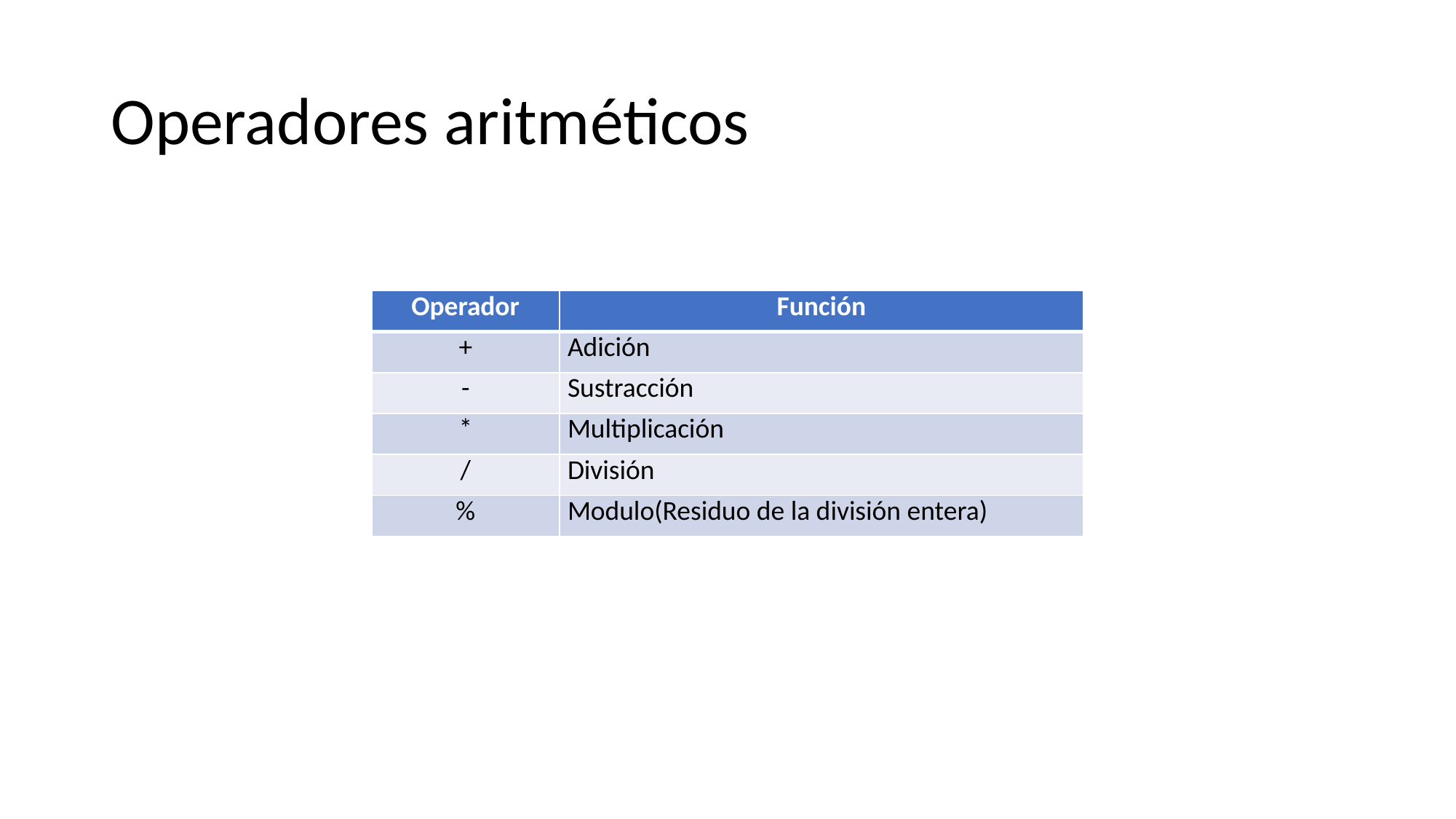

# Operadores aritméticos
| Operador | Función |
| --- | --- |
| + | Adición |
| - | Sustracción |
| \* | Multiplicación |
| / | División |
| % | Modulo(Residuo de la división entera) |